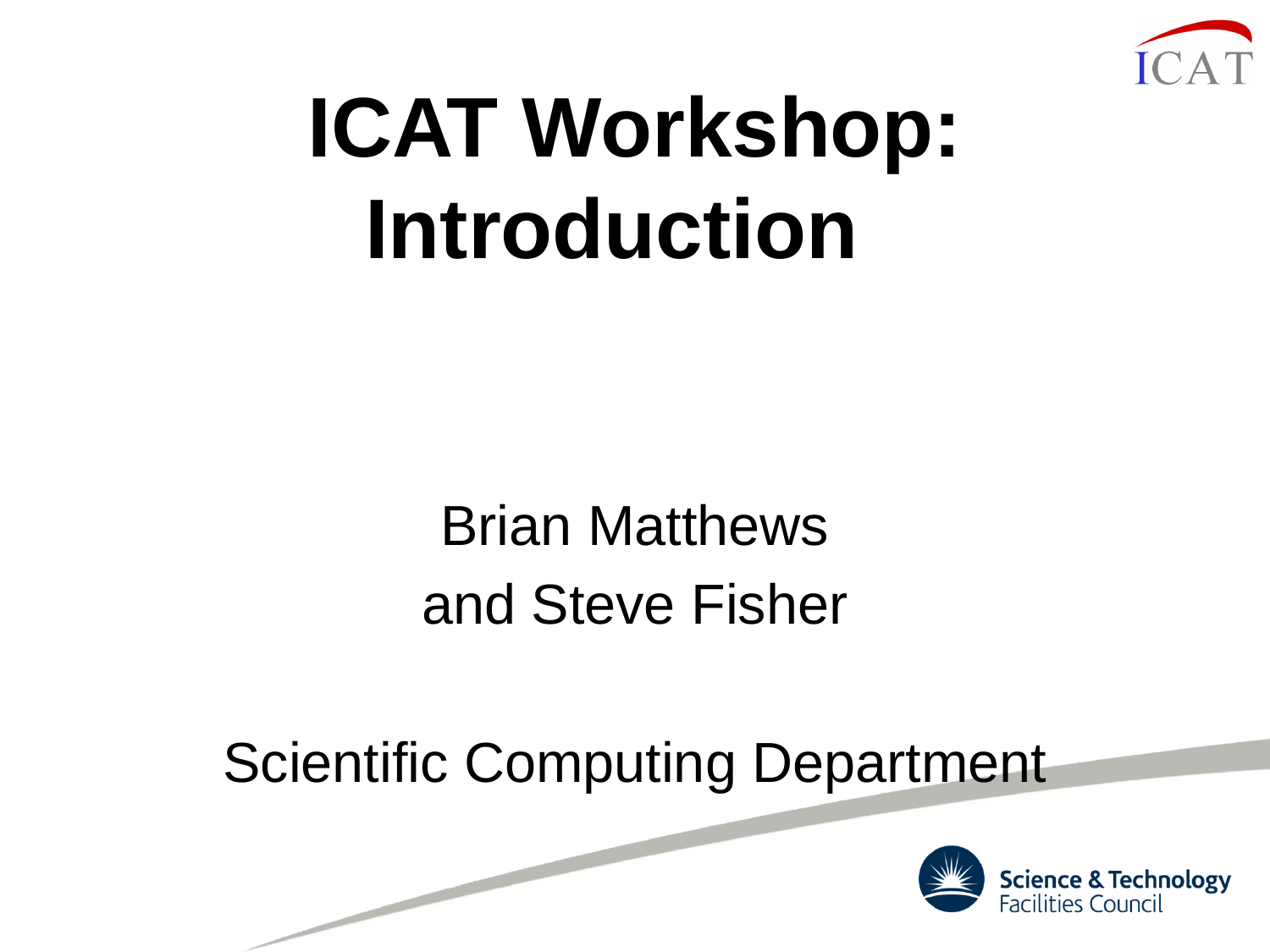

# ICAT Workshop: Introduction
Brian Matthews
and Steve Fisher

Scientific Computing Department